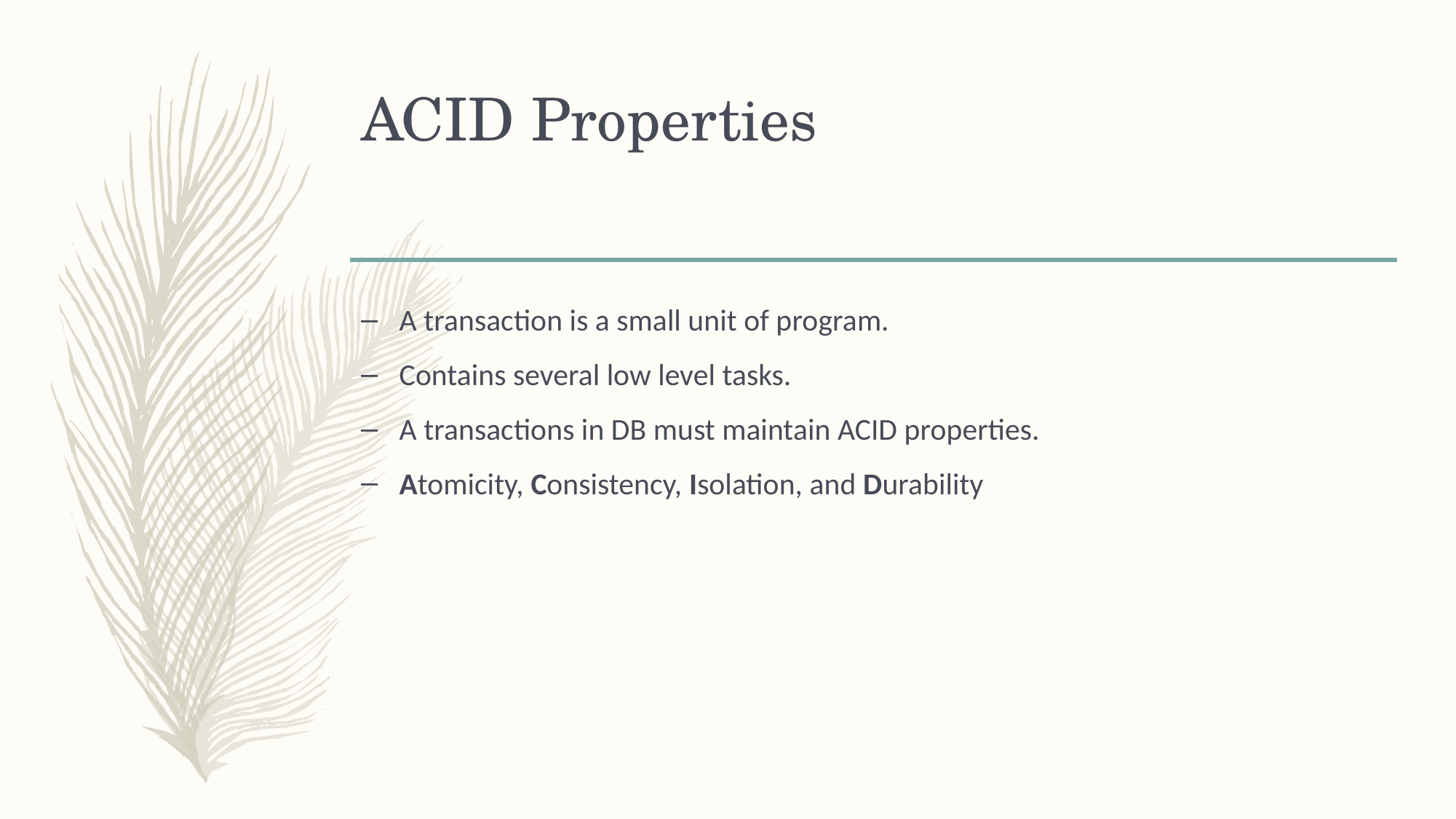

# ACID Properties
A transaction is a small unit of program.
Contains several low level tasks.
A transactions in DB must maintain ACID properties.
Atomicity, Consistency, Isolation, and Durability